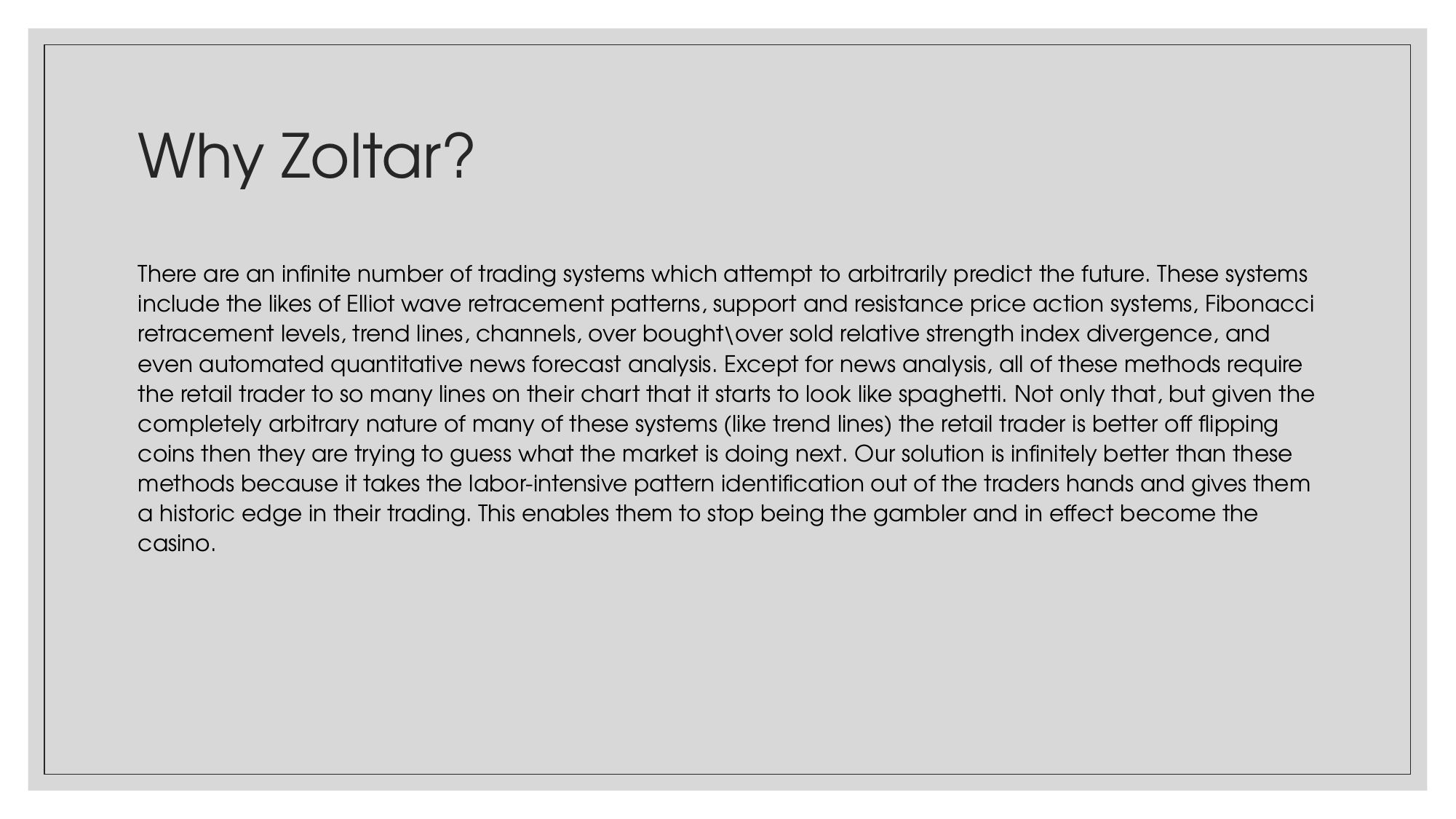

# Why Zoltar?
There are an infinite number of trading systems which attempt to arbitrarily predict the future. These systems include the likes of Elliot wave retracement patterns, support and resistance price action systems, Fibonacci retracement levels, trend lines, channels, over bought\over sold relative strength index divergence, and even automated quantitative news forecast analysis. Except for news analysis, all of these methods require the retail trader to so many lines on their chart that it starts to look like spaghetti. Not only that, but given the completely arbitrary nature of many of these systems (like trend lines) the retail trader is better off flipping coins then they are trying to guess what the market is doing next. Our solution is infinitely better than these methods because it takes the labor-intensive pattern identification out of the traders hands and gives them a historic edge in their trading. This enables them to stop being the gambler and in effect become the casino.